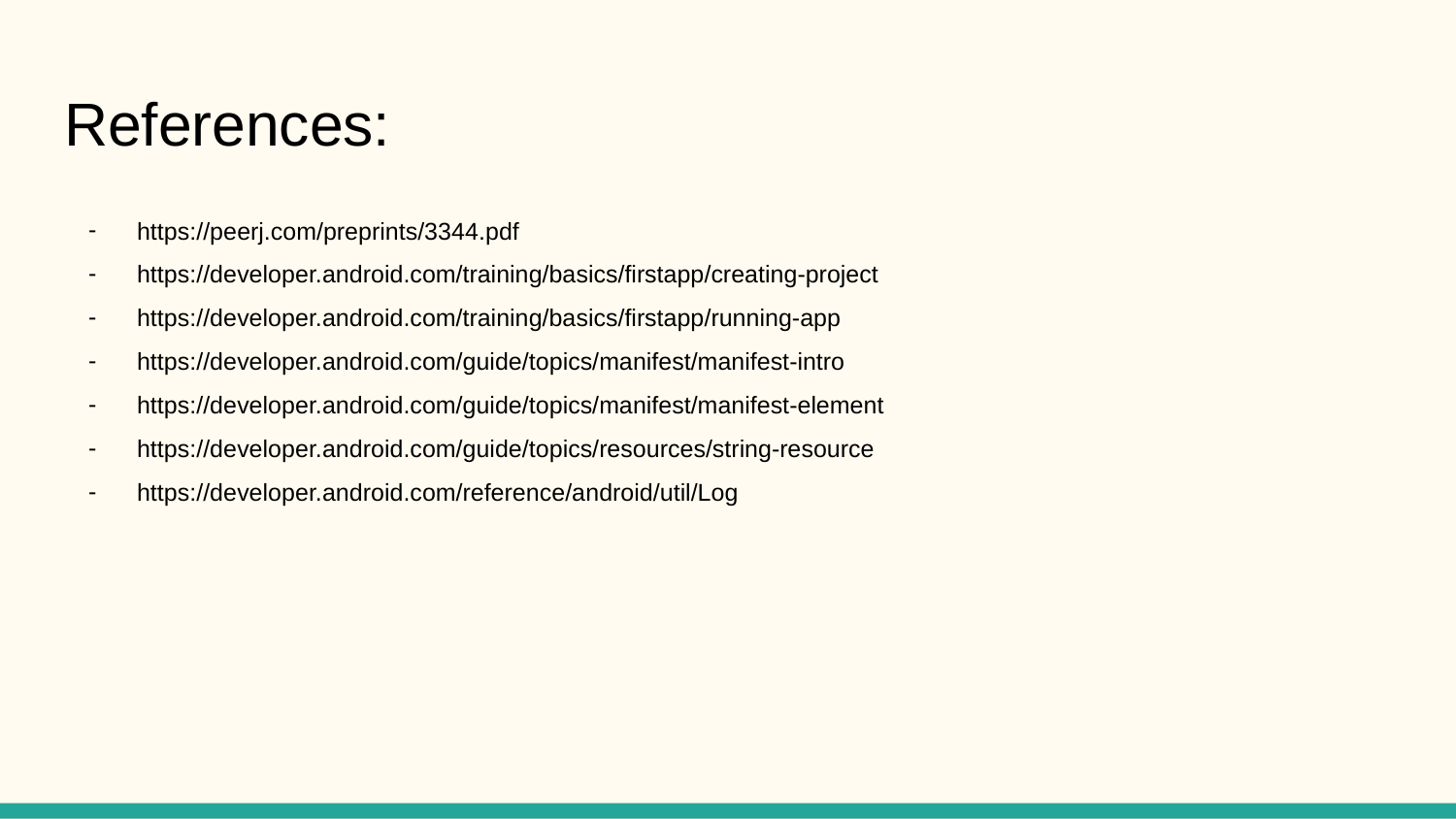

# References:
https://peerj.com/preprints/3344.pdf
https://developer.android.com/training/basics/firstapp/creating-project
https://developer.android.com/training/basics/firstapp/running-app
https://developer.android.com/guide/topics/manifest/manifest-intro
https://developer.android.com/guide/topics/manifest/manifest-element
https://developer.android.com/guide/topics/resources/string-resource
https://developer.android.com/reference/android/util/Log